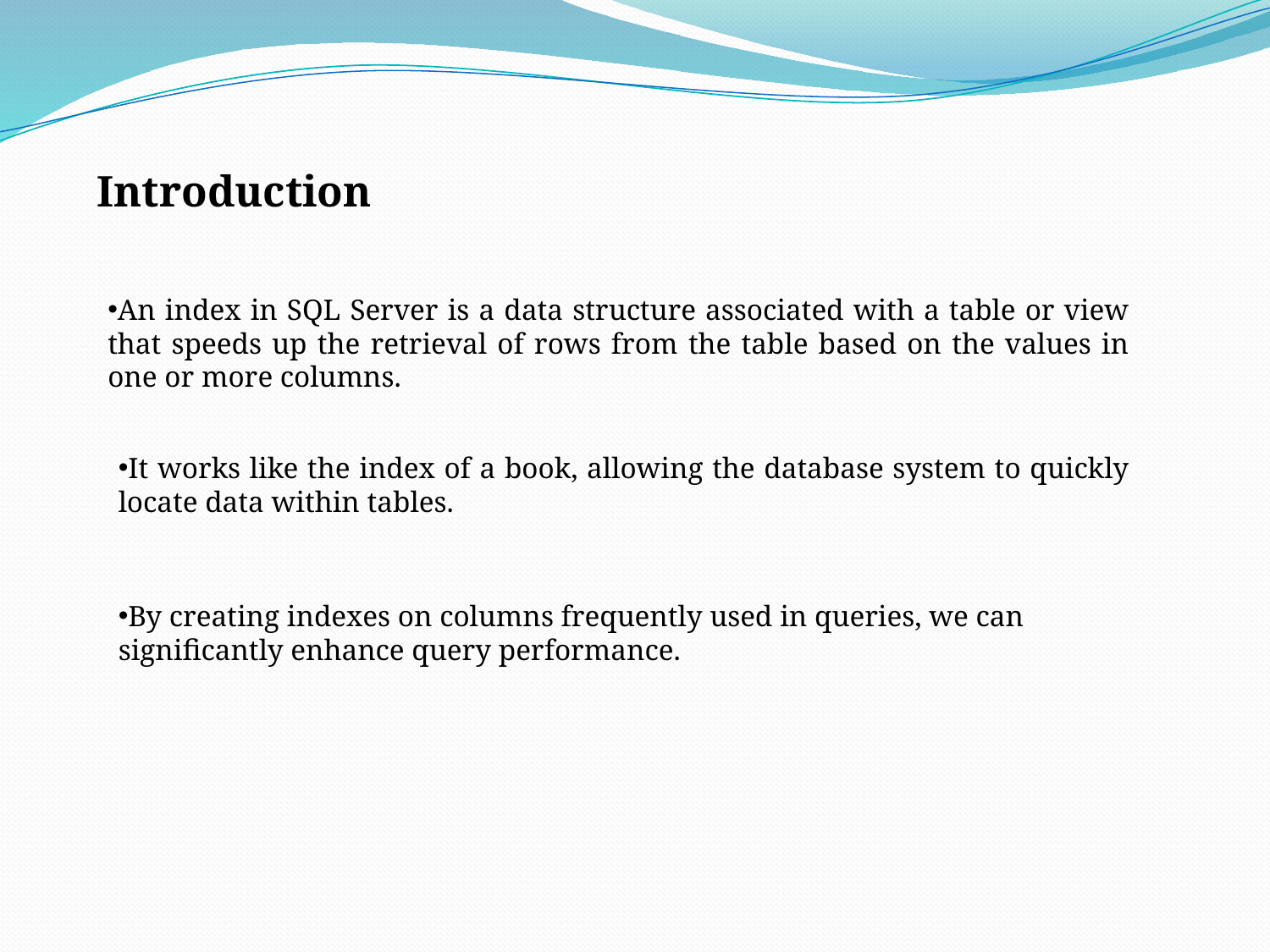

Introduction
An index in SQL Server is a data structure associated with a table or view that speeds up the retrieval of rows from the table based on the values in one or more columns.

It works like the index of a book, allowing the database system to quickly locate data within tables.

By creating indexes on columns frequently used in queries, we can significantly enhance query performance.